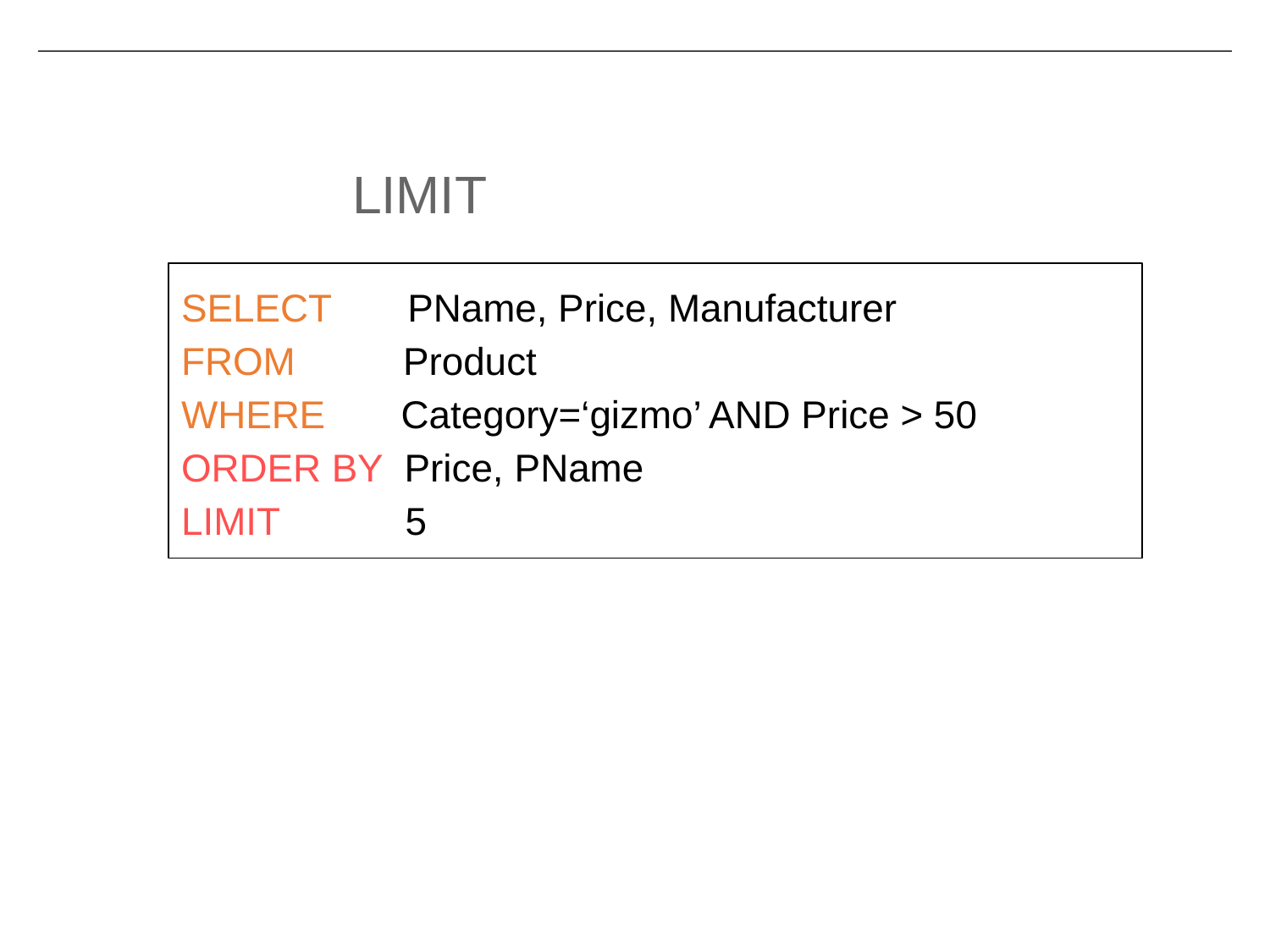

LIMIT
SELECT       PName, Price, Manufacturer
FROM          Product
WHERE       Category=‘gizmo’ AND Price > 50
ORDER BY  Price, PName
LIMIT	         5